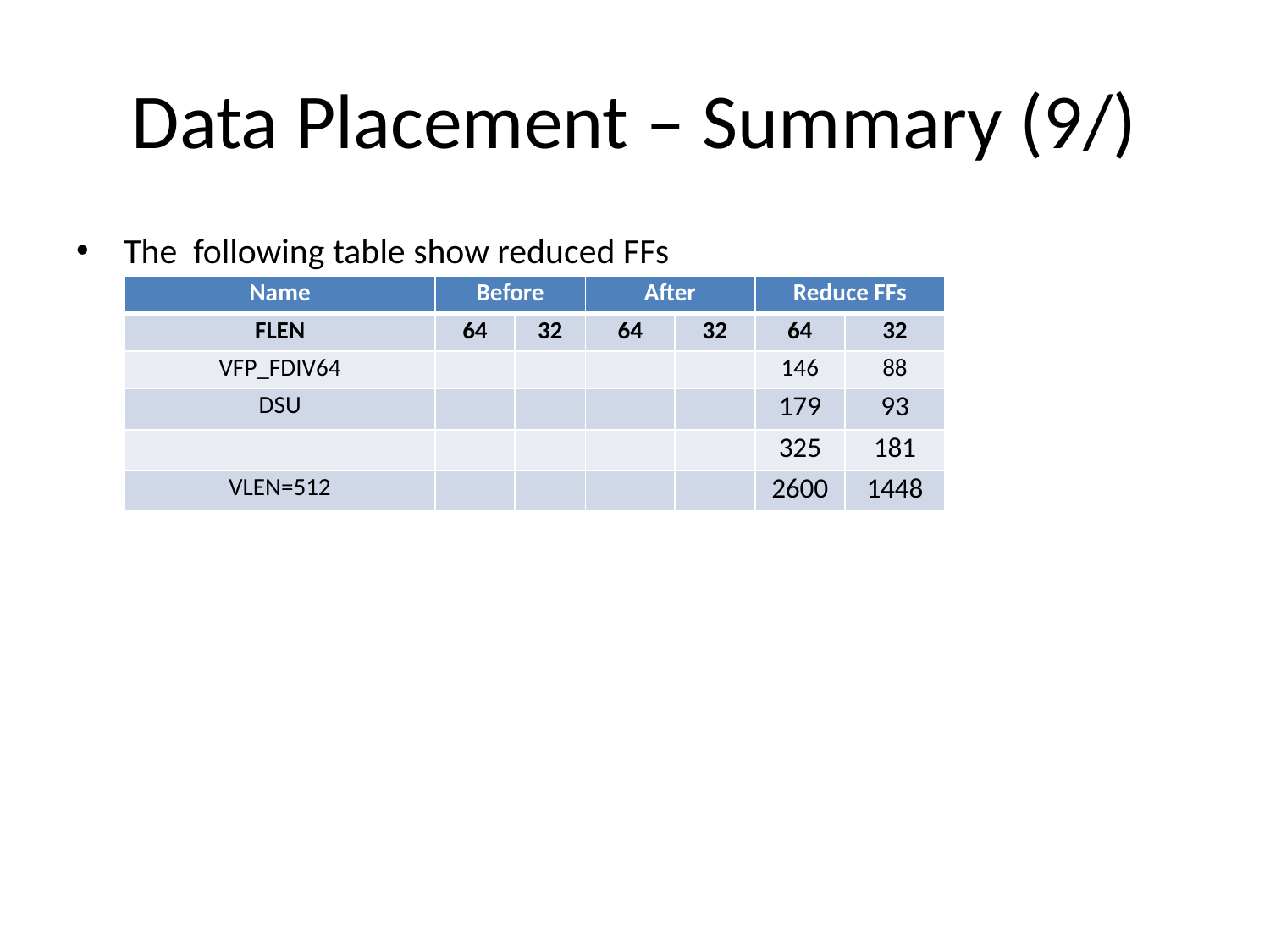

# Data Placement – Summary (9/)
The  following table show reduced FFs
| Name | Before |  | After |  | Reduce FFs |  |
| --- | --- | --- | --- | --- | --- | --- |
| FLEN | 64 | 32 | 64 | 32 | 64 | 32 |
| VFP\_FDIV64 |  |  |  |  | 146 | 88 |
| DSU |  |  |  |  | 179 | 93 |
|  |  |  |  |  | 325 | 181 |
| VLEN=512 |  |  |  |  | 2600 | 1448 |